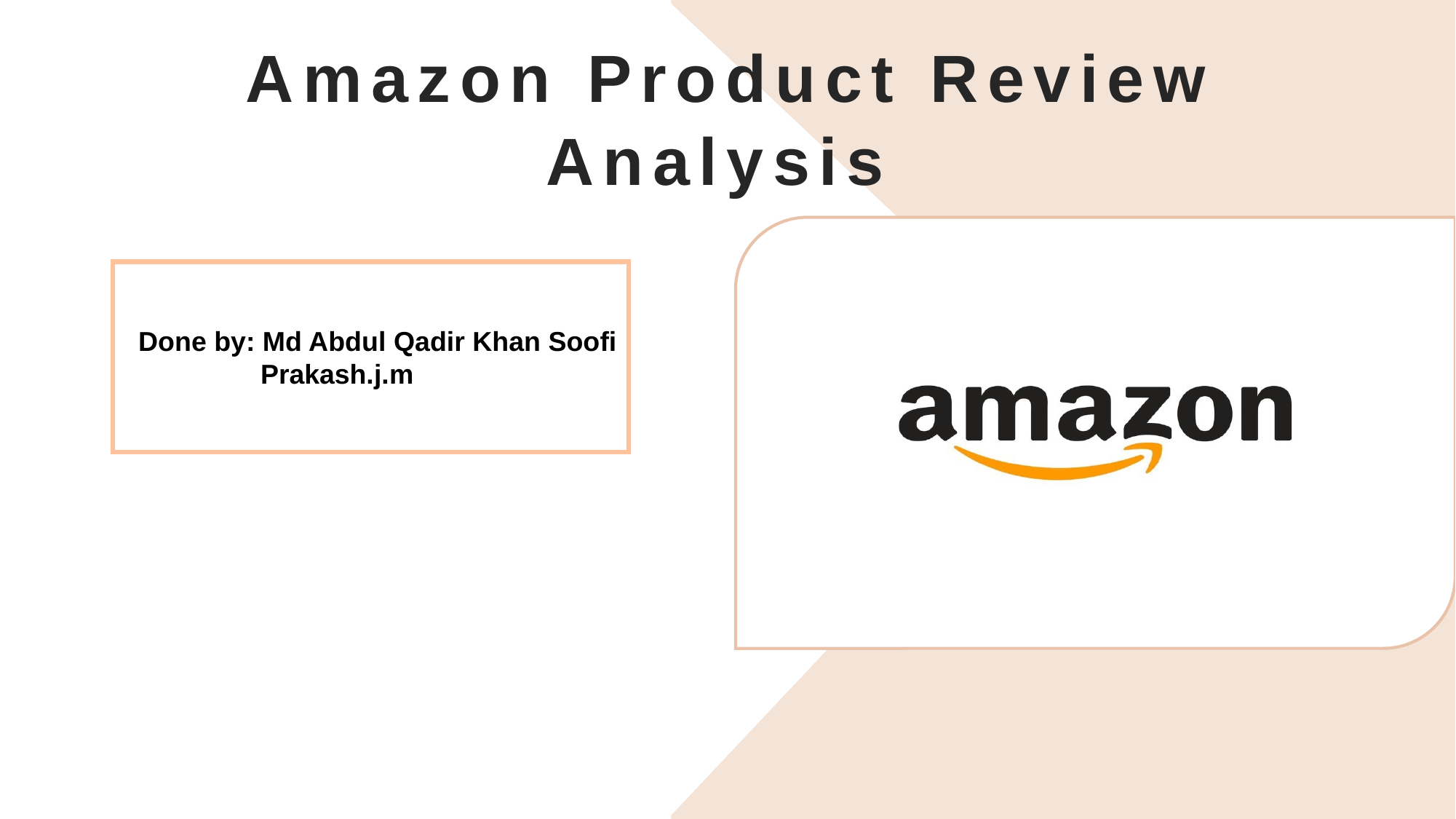

Amazon Product Review Analysis

Done by: Md Abdul Qadir Khan Soofi
                Prakash.j.m
1